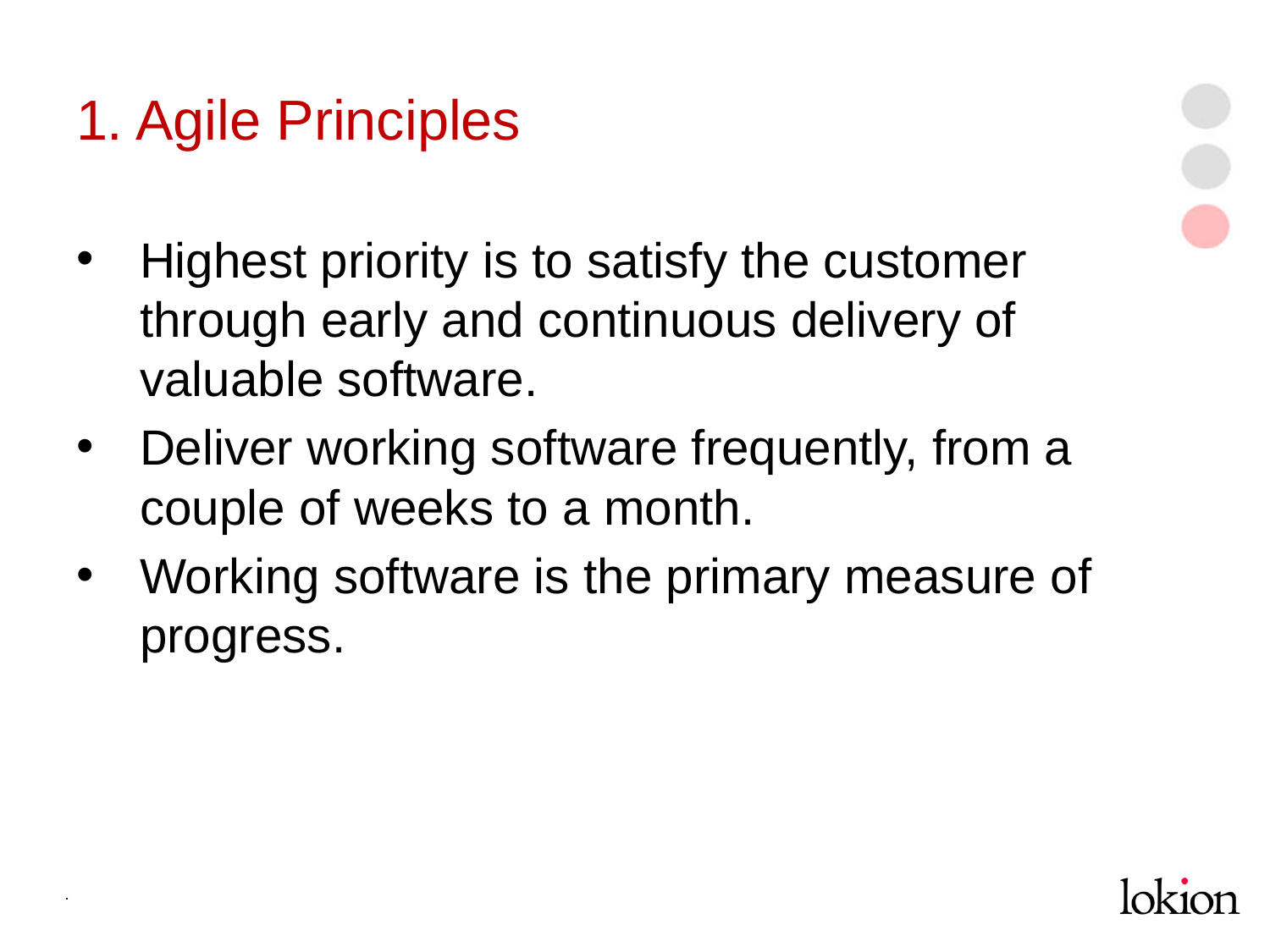

# 1. Agile Principles
Highest priority is to satisfy the customer through early and continuous delivery of valuable software.
Deliver working software frequently, from a couple of weeks to a month.
Working software is the primary measure of progress.